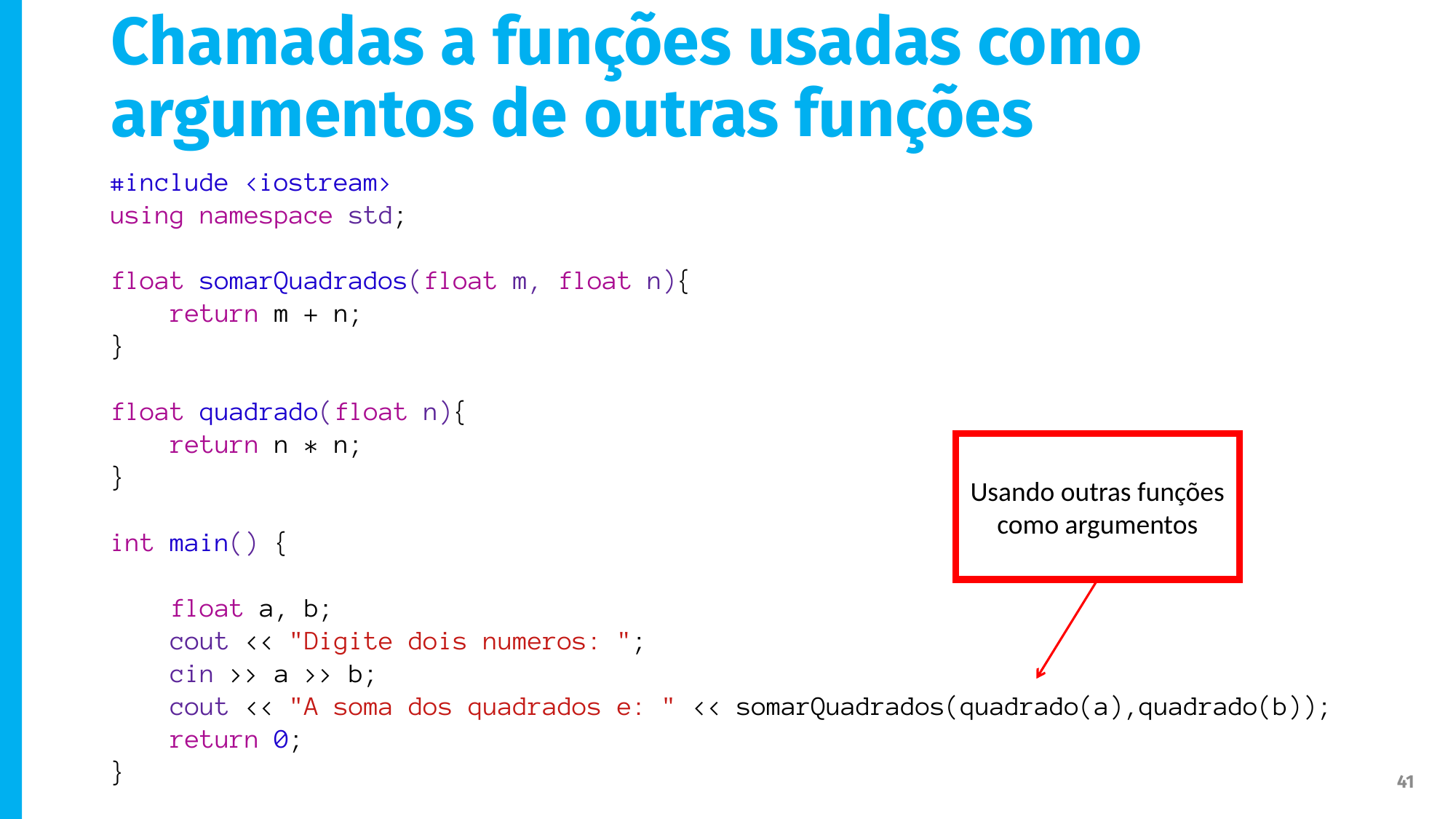

# Chamadas a funções usadas como argumentos de outras funções
#include <iostream>
using namespace std;

float somarQuadrados(float m, float n){
    return m + n;
}

float quadrado(float n){
    return n * n;
}

int main() {

    float a, b;
    cout << "Digite dois numeros: ";
    cin >> a >> b;
    cout << "A soma dos quadrados e: " << somarQuadrados(quadrado(a),quadrado(b));
    return 0;
}
Usando outras funções como argumentos

41